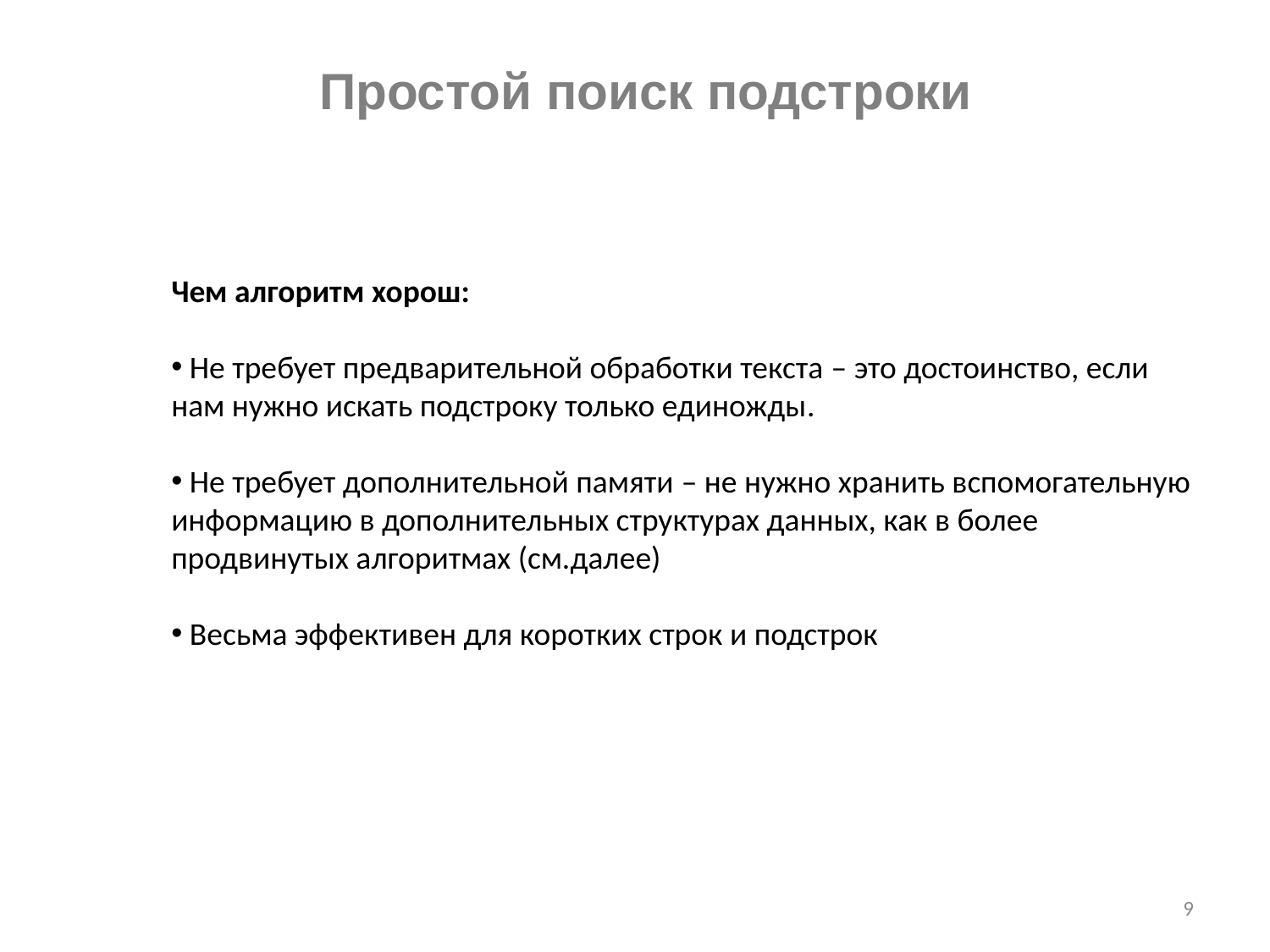

Простой поиск подстроки
Чем алгоритм хорош:

 Не требует предварительной обработки текста – это достоинство, если нам нужно искать подстроку только единожды.

 Не требует дополнительной памяти – не нужно хранить вспомогательную информацию в дополнительных структурах данных, как в более продвинутых алгоритмах (см.далее)

 Весьма эффективен для коротких строк и подстрок
9